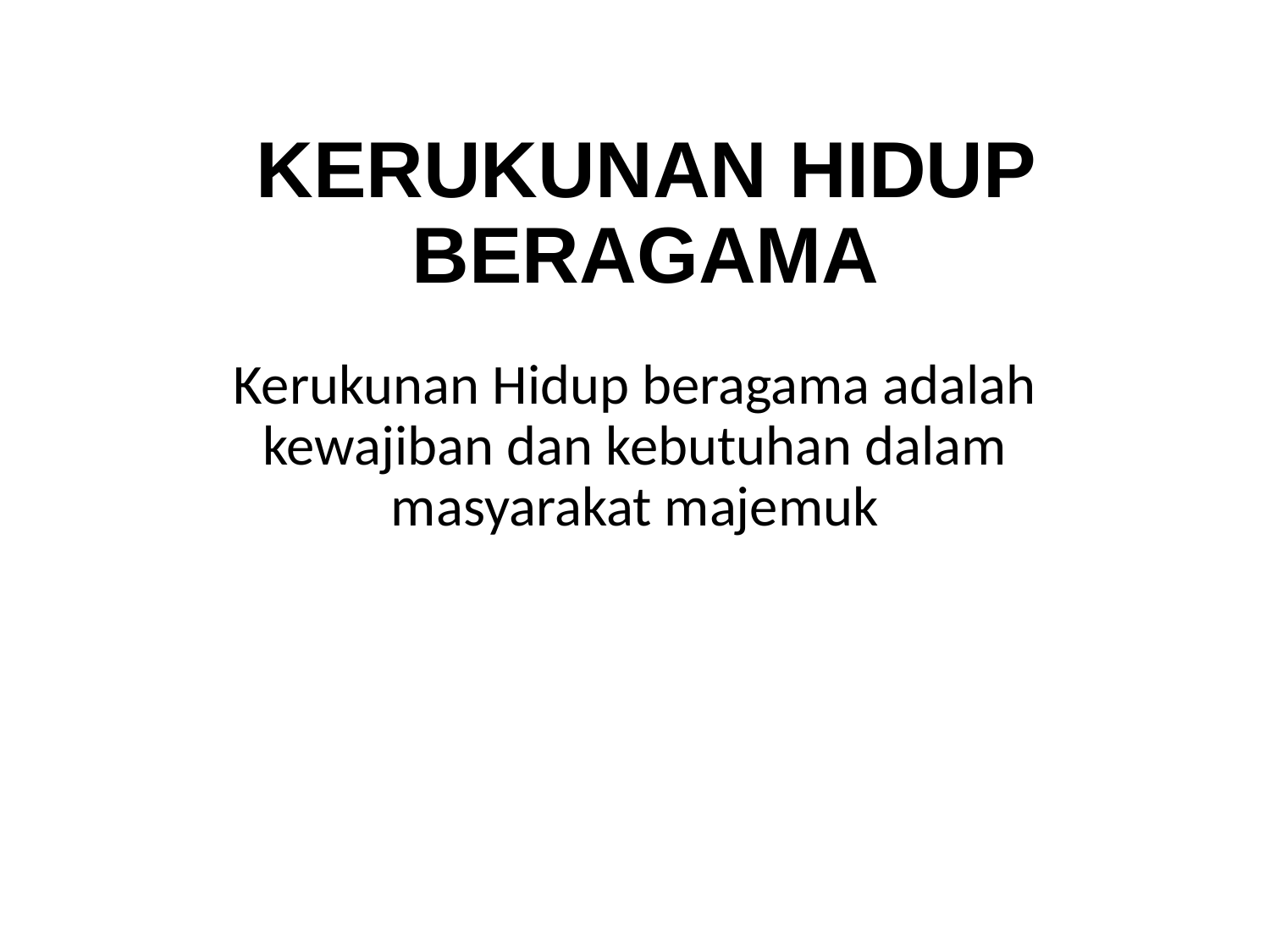

# KERUKUNAN HIDUP BERAGAMA
Kerukunan Hidup beragama adalah kewajiban dan kebutuhan dalam masyarakat majemuk